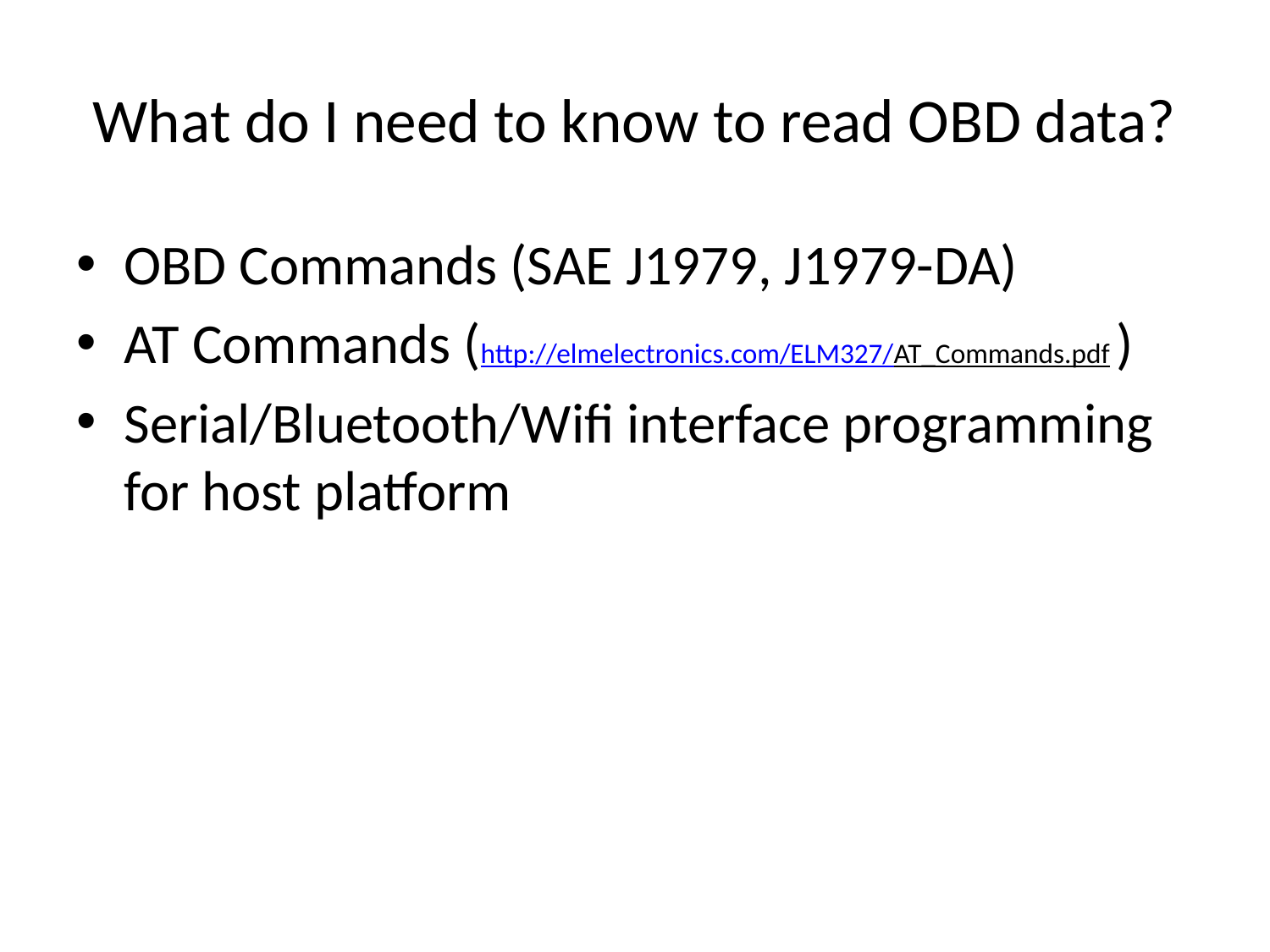

# What do I need to know to read OBD data?
OBD Commands (SAE J1979, J1979-DA)
AT Commands (http://elmelectronics.com/ELM327/AT_Commands.pdf )
Serial/Bluetooth/Wifi interface programming for host platform